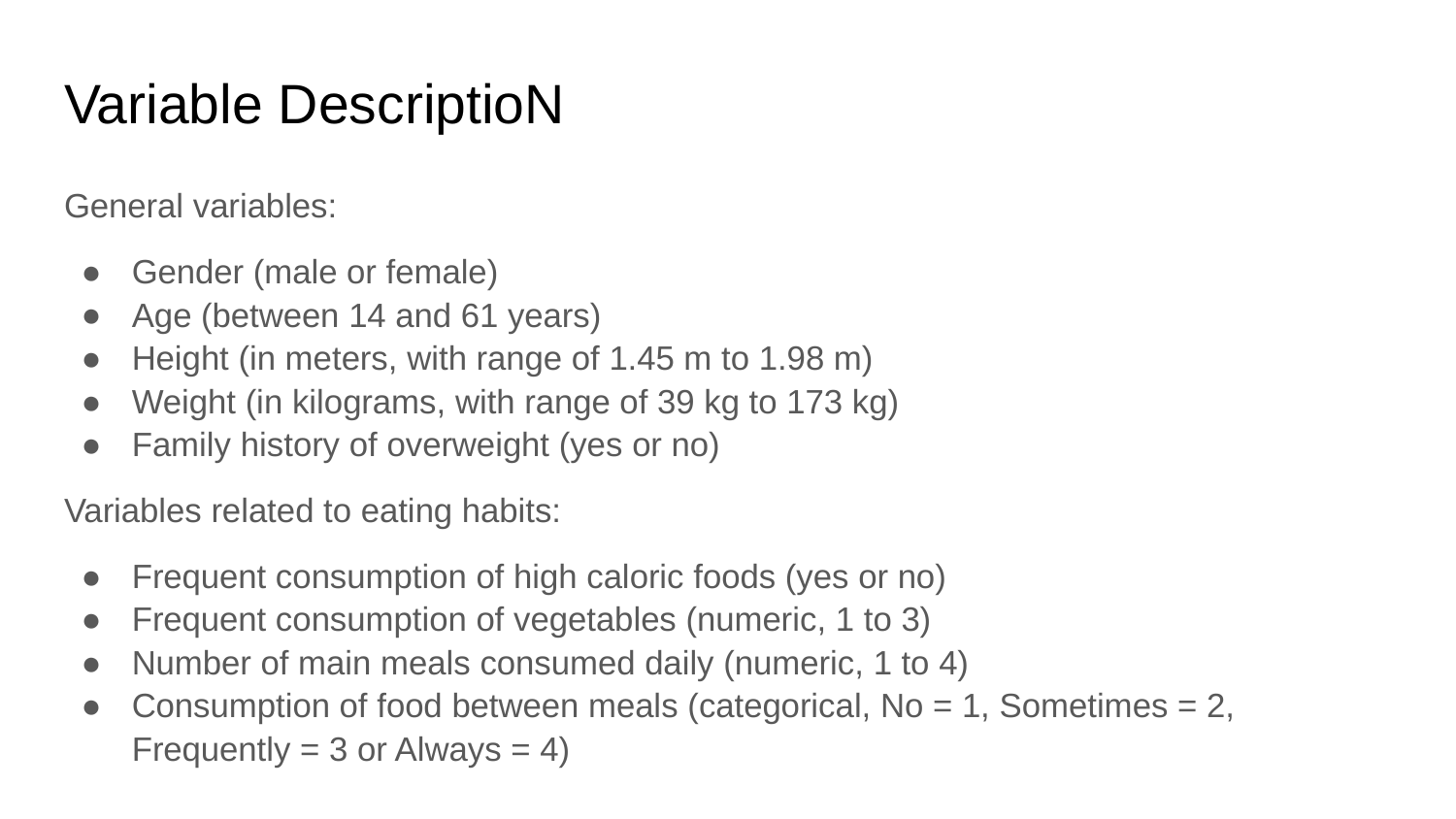

# Variable DescriptioN
General variables:
Gender (male or female)
Age (between 14 and 61 years)
Height (in meters, with range of 1.45 m to 1.98 m)
Weight (in kilograms, with range of 39 kg to 173 kg)
Family history of overweight (yes or no)
Variables related to eating habits:
Frequent consumption of high caloric foods (yes or no)
Frequent consumption of vegetables (numeric, 1 to 3)
Number of main meals consumed daily (numeric, 1 to 4)
Consumption of food between meals (categorical, No = 1, Sometimes = 2, Frequently = 3 or Always = 4)